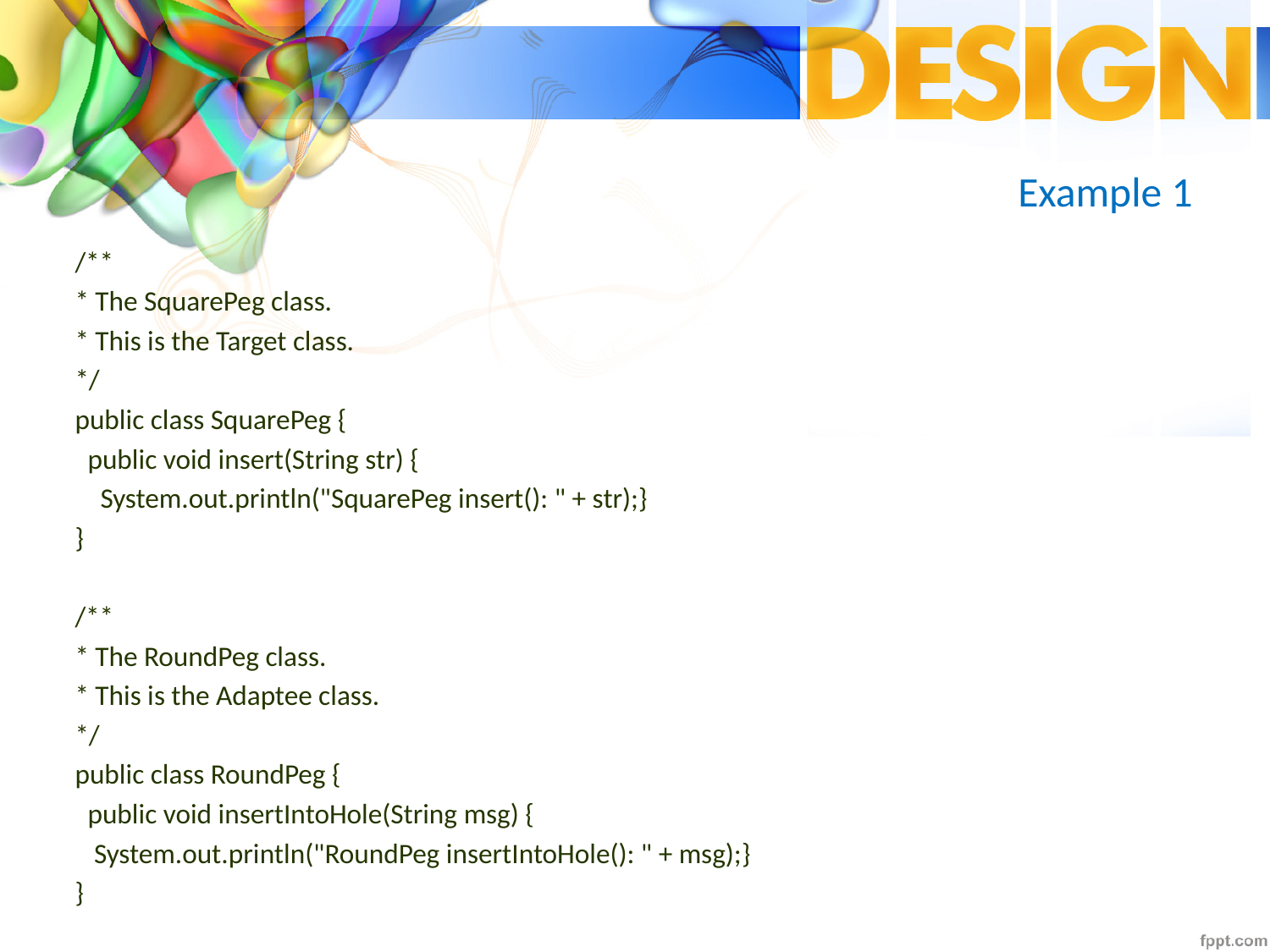

# Example 1
/**
* The SquarePeg class.
* This is the Target class.
*/
public class SquarePeg {
  public void insert(String str) {
    System.out.println("SquarePeg insert(): " + str);}
}

/**
* The RoundPeg class.
* This is the Adaptee class.
*/
public class RoundPeg {
  public void insertIntoHole(String msg) {
   System.out.println("RoundPeg insertIntoHole(): " + msg);}
}